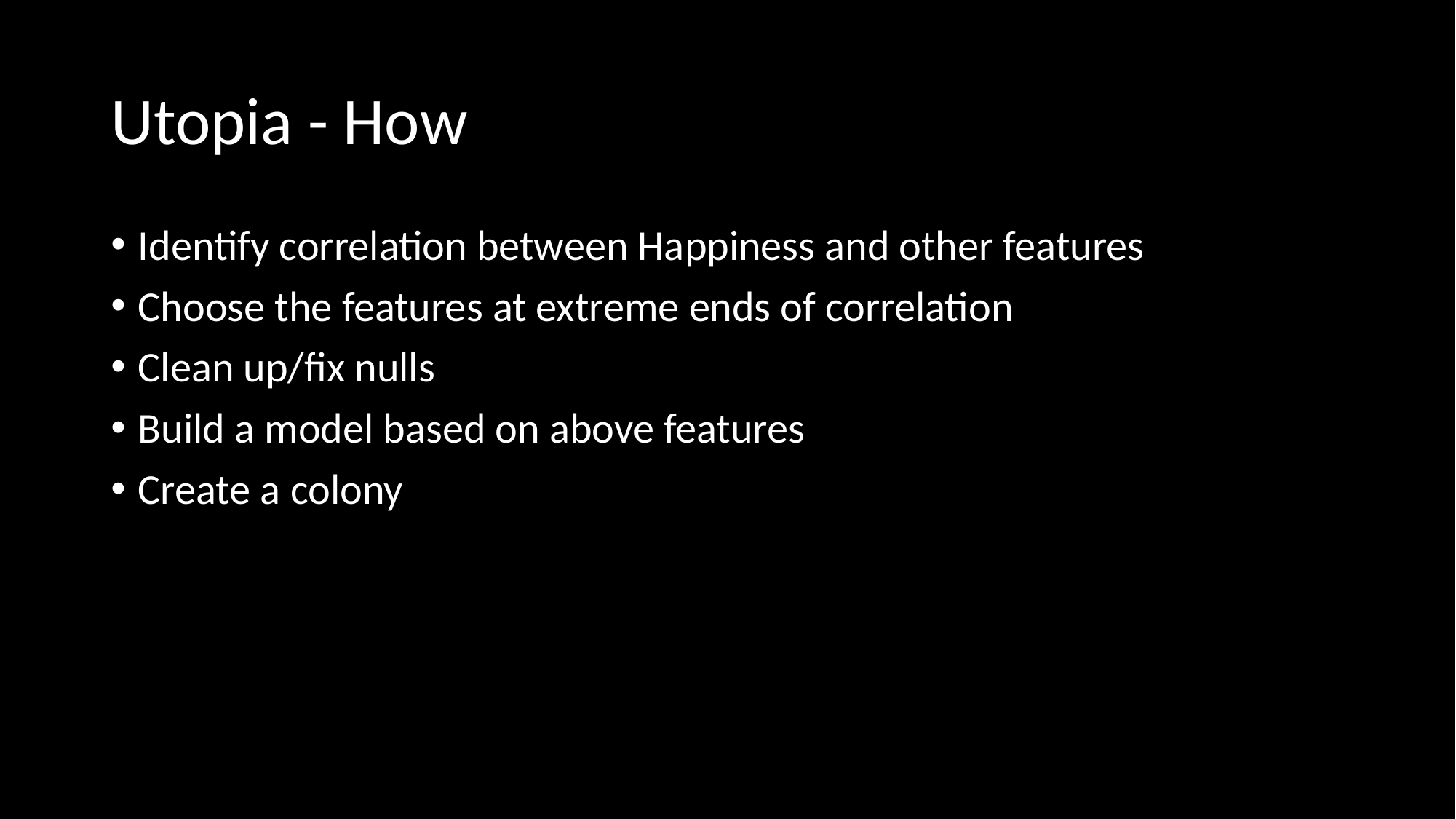

# Utopia - How
Identify correlation between Happiness and other features
Choose the features at extreme ends of correlation
Clean up/fix nulls
Build a model based on above features
Create a colony